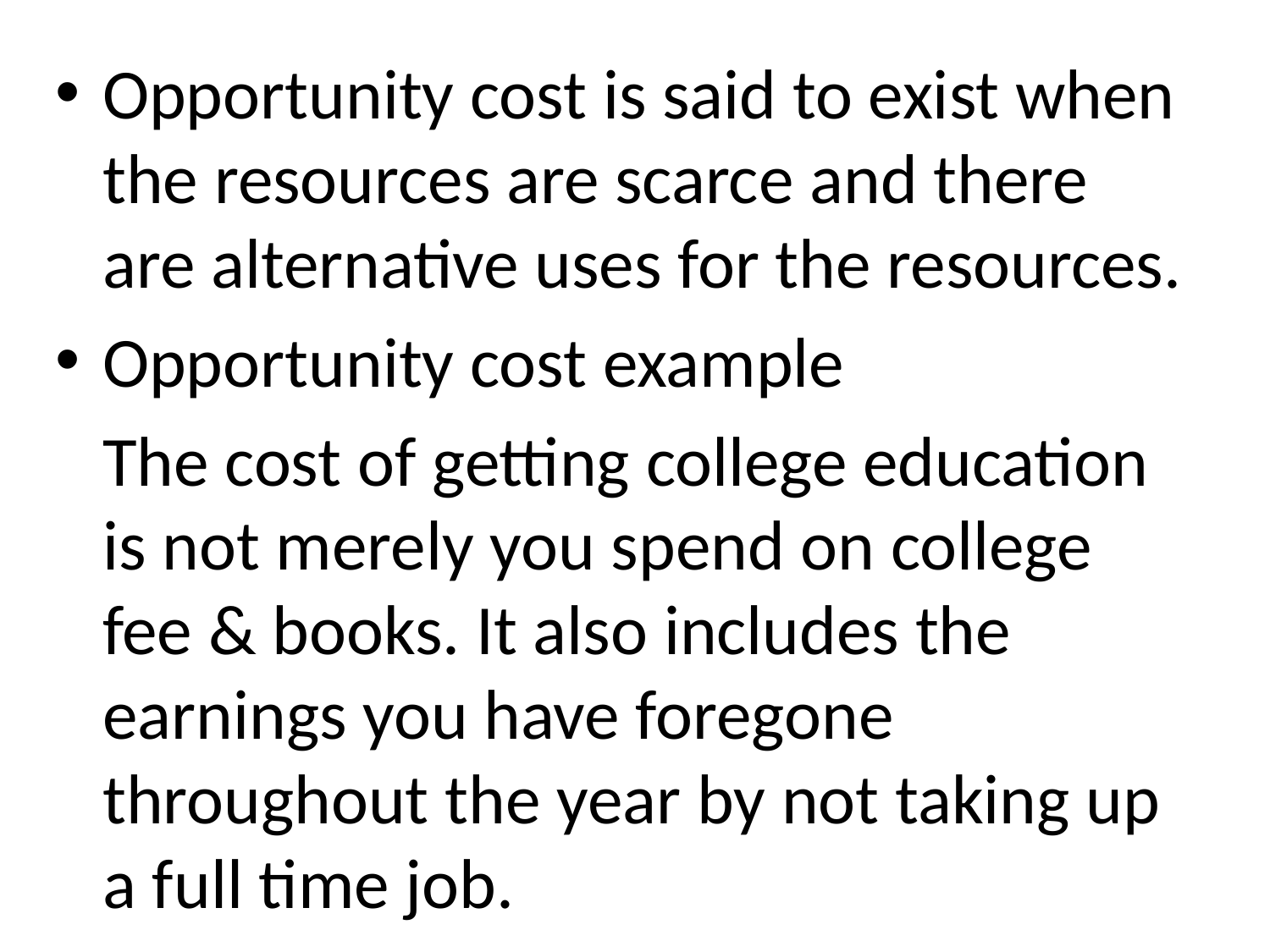

Opportunity cost is said to exist when the resources are scarce and there are alternative uses for the resources.
Opportunity cost example
   The cost of getting college education is not merely you spend on college fee & books. It also includes the earnings you have foregone throughout the year by not taking up a full time job.